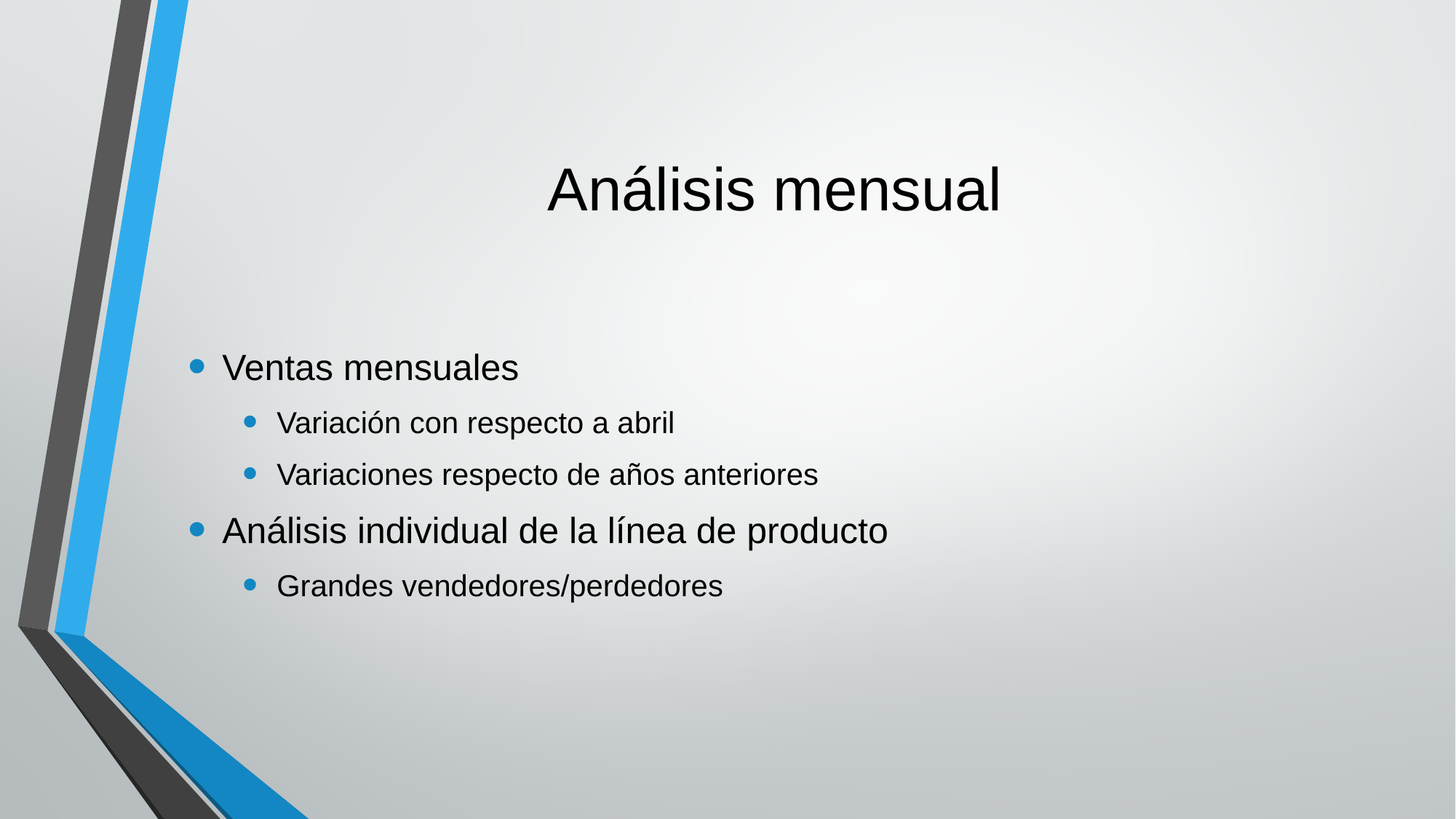

# Análisis mensual
Ventas mensuales
Variación con respecto a abril
Variaciones respecto de años anteriores
Análisis individual de la línea de producto
Grandes vendedores/perdedores